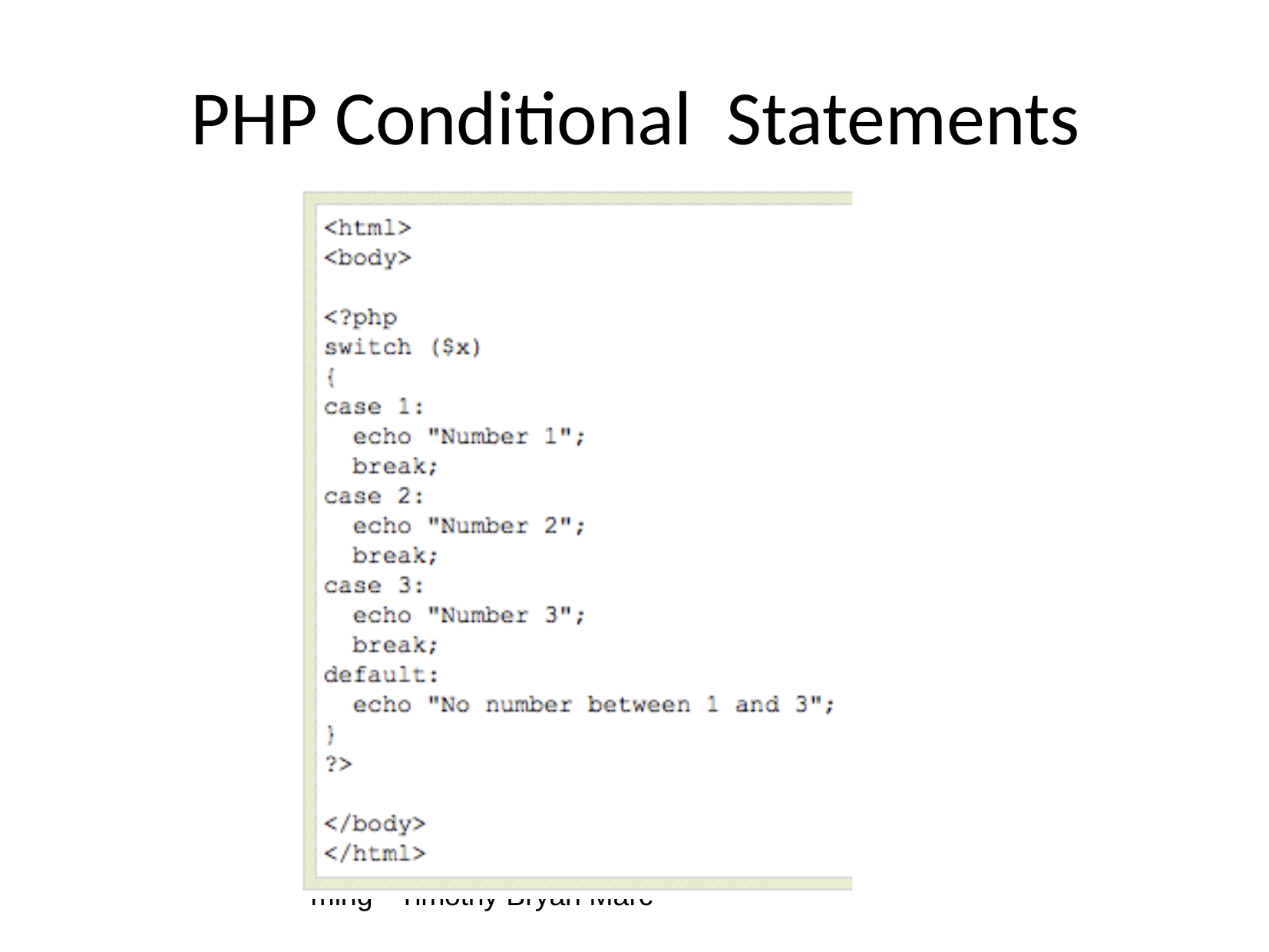

# PHP Conditional	Statements

ming - Timothy Bryan Marc